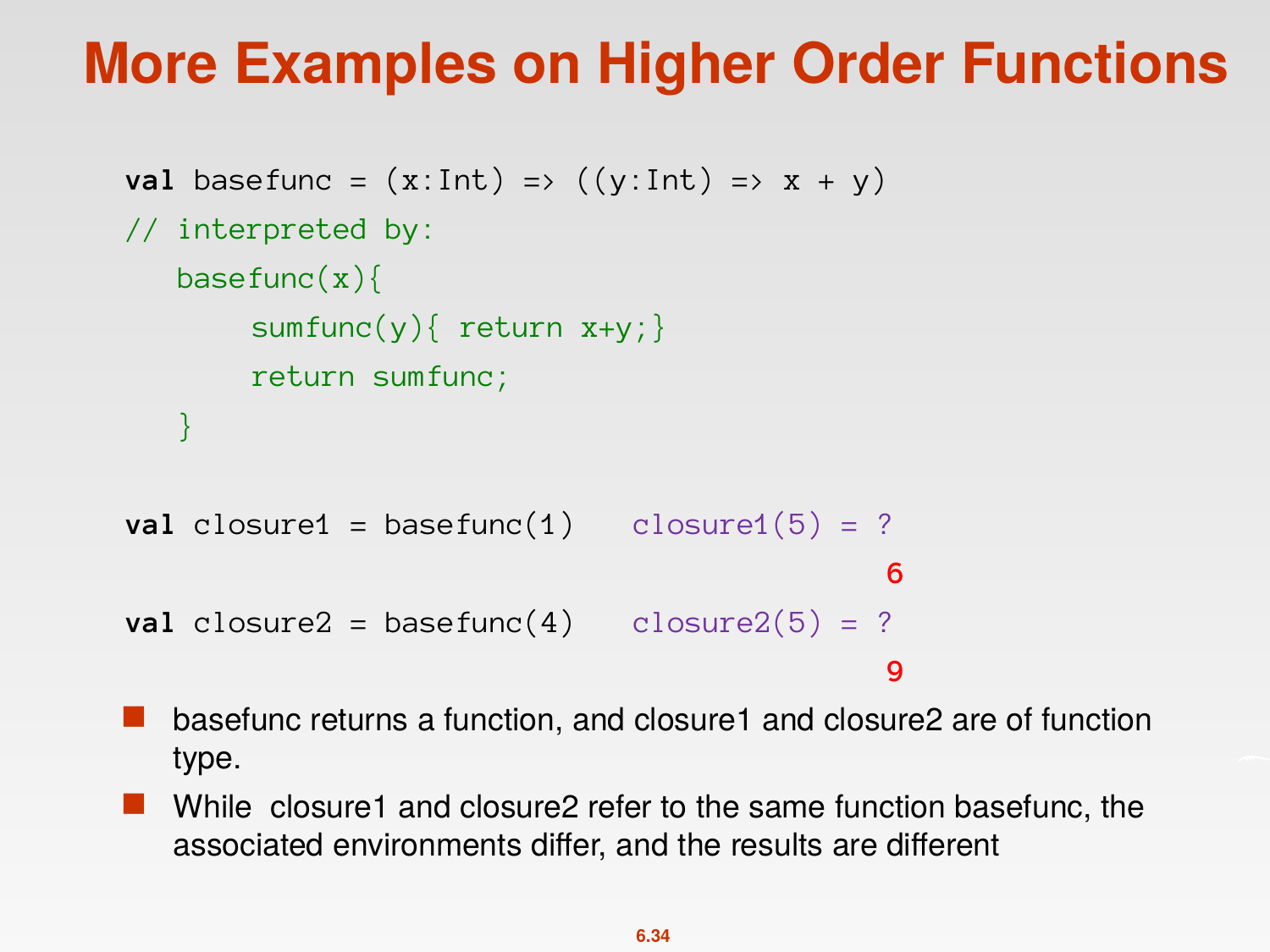

# More Examples on Higher Order Functions
val basefunc = (x:Int) => ((y:Int) => x + y)
// interpreted by:
   basefunc(x){
	sumfunc(y){ return x+y;}
	return sumfunc;
   }

val closure1 = basefunc(1) 	closure1(5) = ?
						6
val closure2 = basefunc(4) 	closure2(5) = ?
						9
basefunc returns a function, and closure1 and closure2 are of function type.
While  closure1 and closure2 refer to the same function basefunc, the associated environments differ, and the results are different